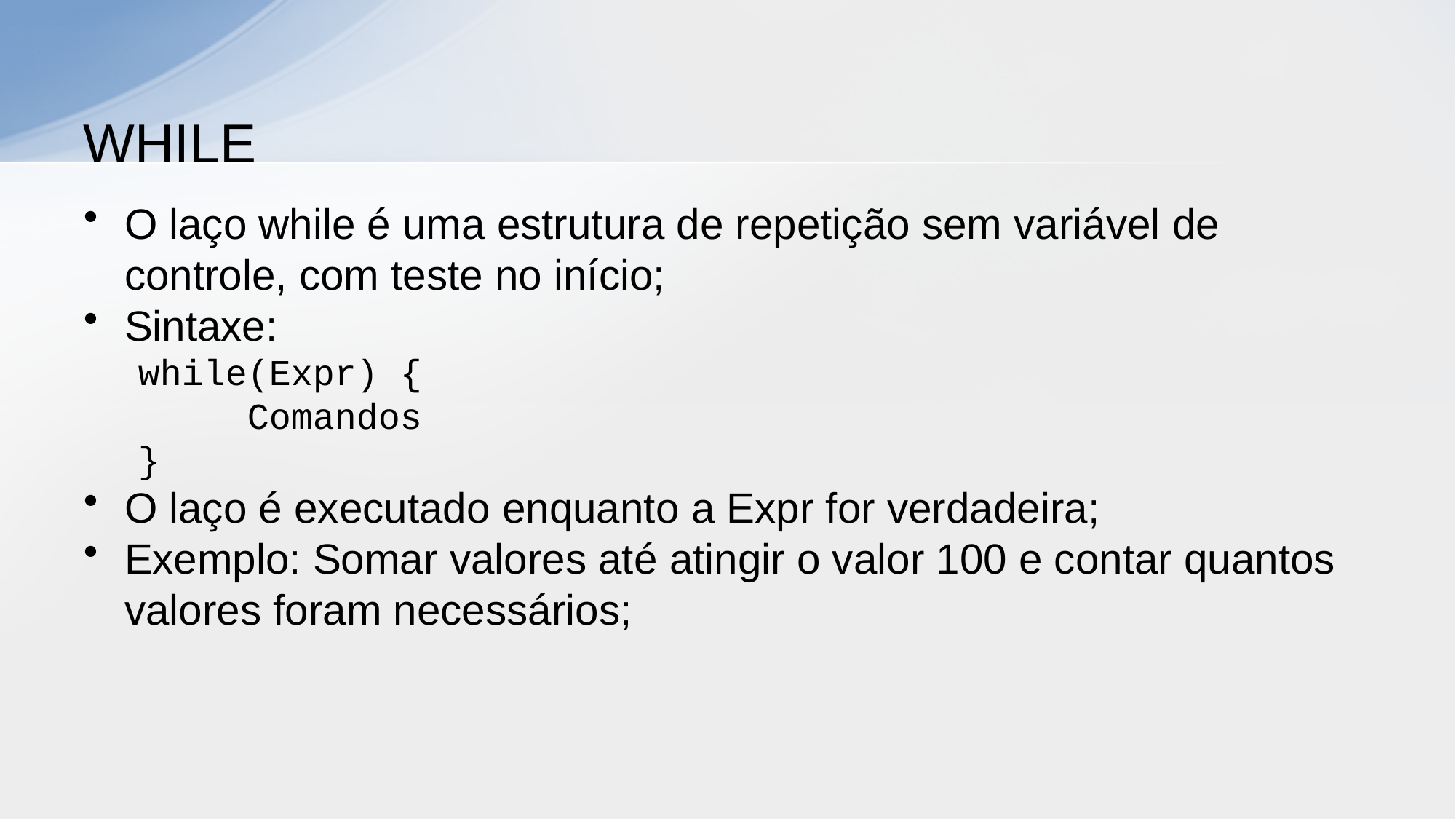

# WHILE
O laço while é uma estrutura de repetição sem variável de controle, com teste no início;
Sintaxe:
while(Expr) {
	Comandos
}
O laço é executado enquanto a Expr for verdadeira;
Exemplo: Somar valores até atingir o valor 100 e contar quantos valores foram necessários;